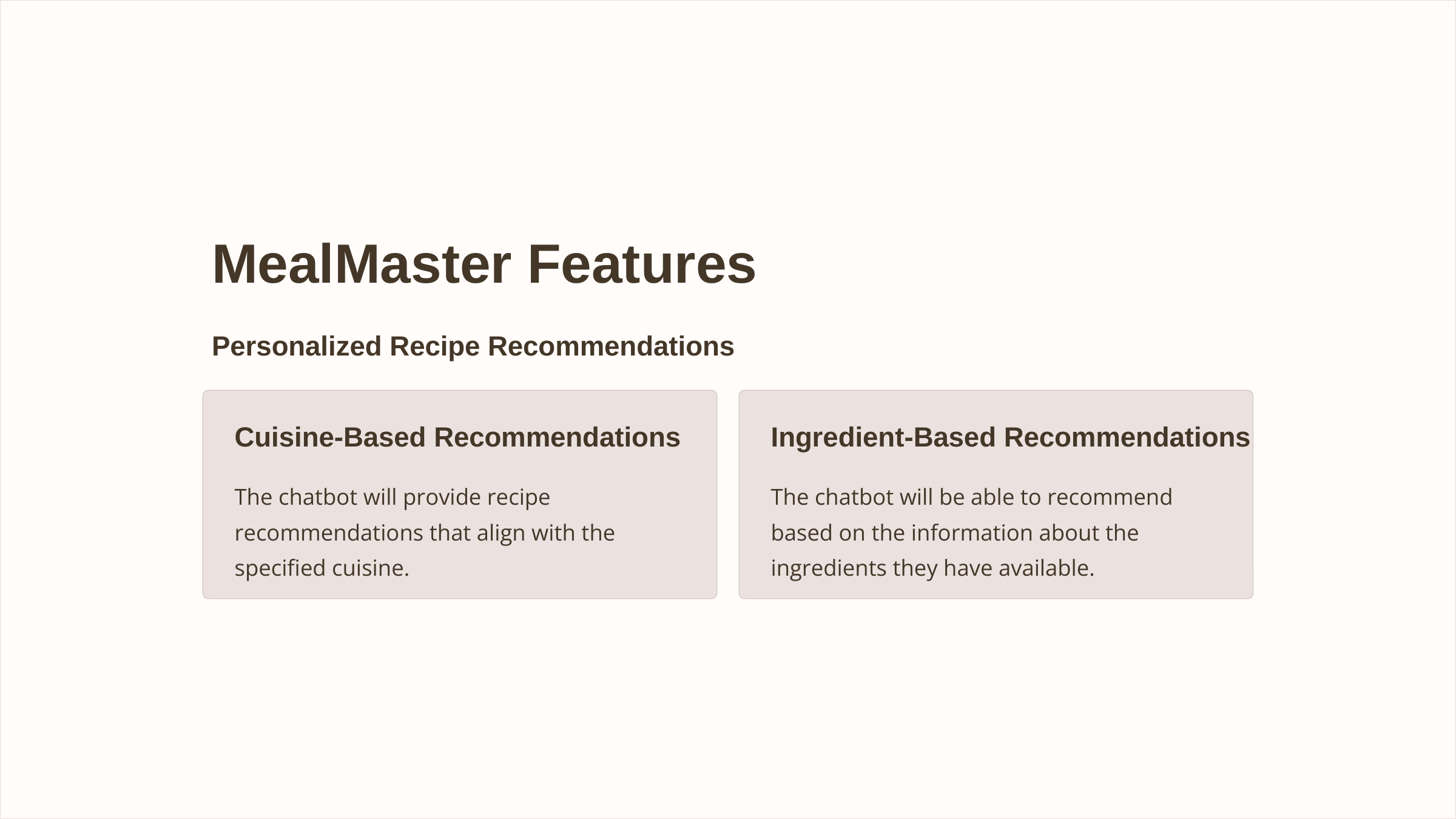

MealMaster Features
Personalized Recipe Recommendations

Cuisine-Based Recommendations
Ingredient-Based Recommendations
The chatbot will provide recipe recommendations that align with the specified cuisine.
The chatbot will be able to recommend based on the information about the ingredients they have available.